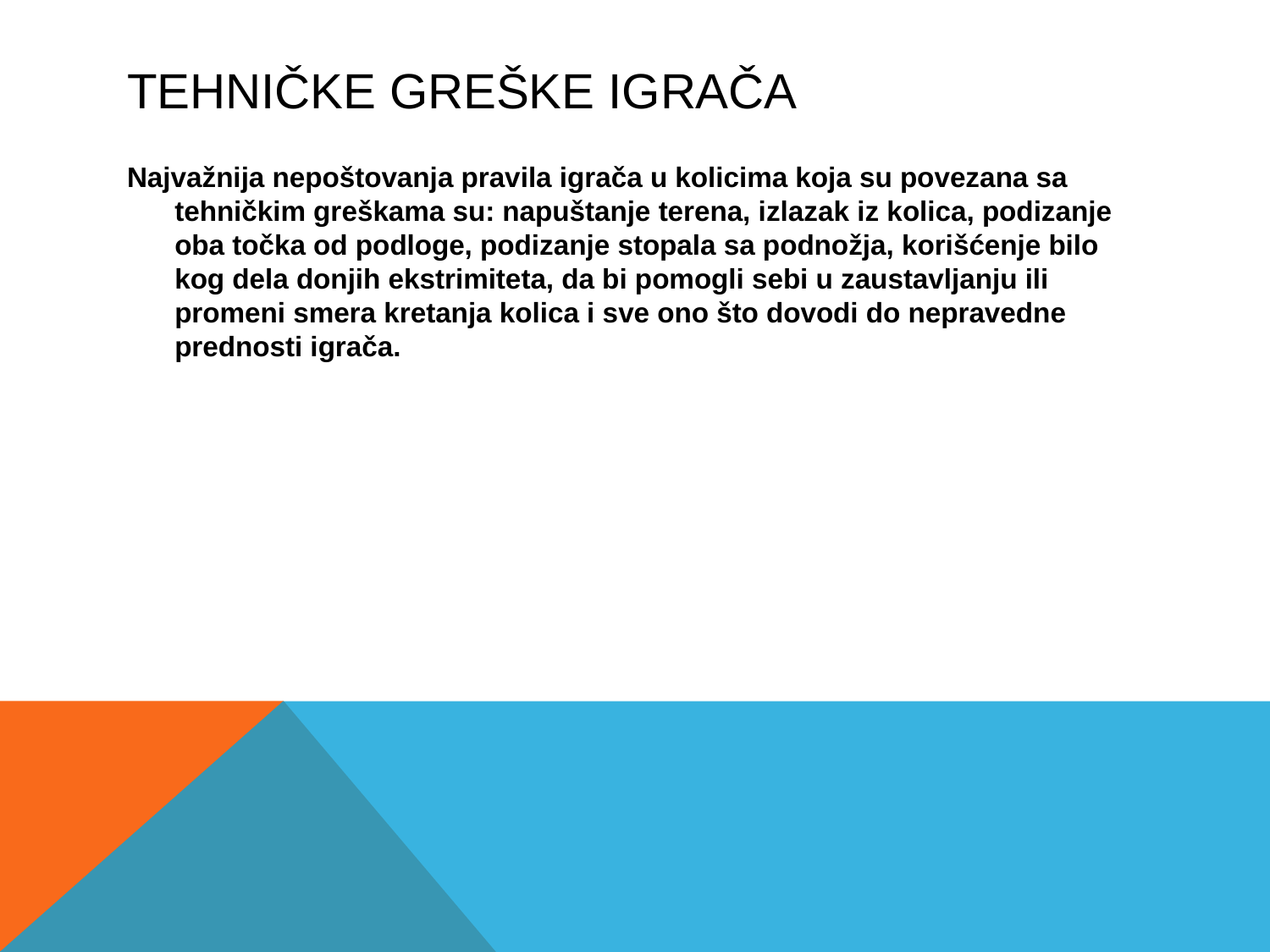

# Tehničke greške igrača
Najvažnija nepoštovanja pravila igrača u kolicima koja su povezana sa tehničkim greškama su: napuštanje terena, izlazak iz kolica, podizanje oba točka od podloge, podizanje stopala sa podnožja, korišćenje bilo kog dela donjih ekstrimiteta, da bi pomogli sebi u zaustavljanju ili promeni smera kretanja kolica i sve ono što dovodi do nepravedne prednosti igrača.